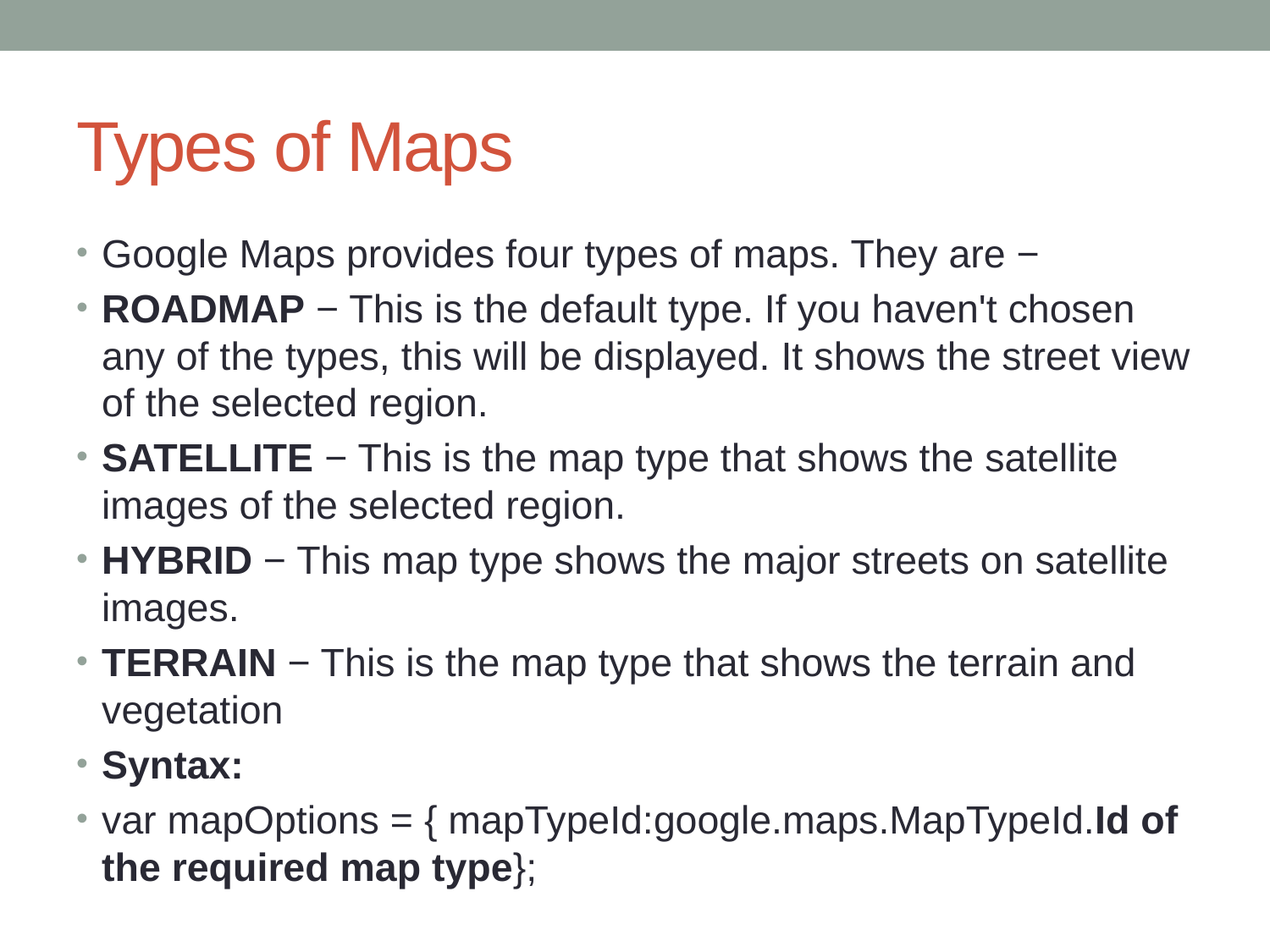

# Types of Maps
Google Maps provides four types of maps. They are −
ROADMAP − This is the default type. If you haven't chosen any of the types, this will be displayed. It shows the street view of the selected region.
SATELLITE − This is the map type that shows the satellite images of the selected region.
HYBRID − This map type shows the major streets on satellite images.
TERRAIN − This is the map type that shows the terrain and vegetation
Syntax:
var mapOptions = { mapTypeId:google.maps.MapTypeId.Id of the required map type};